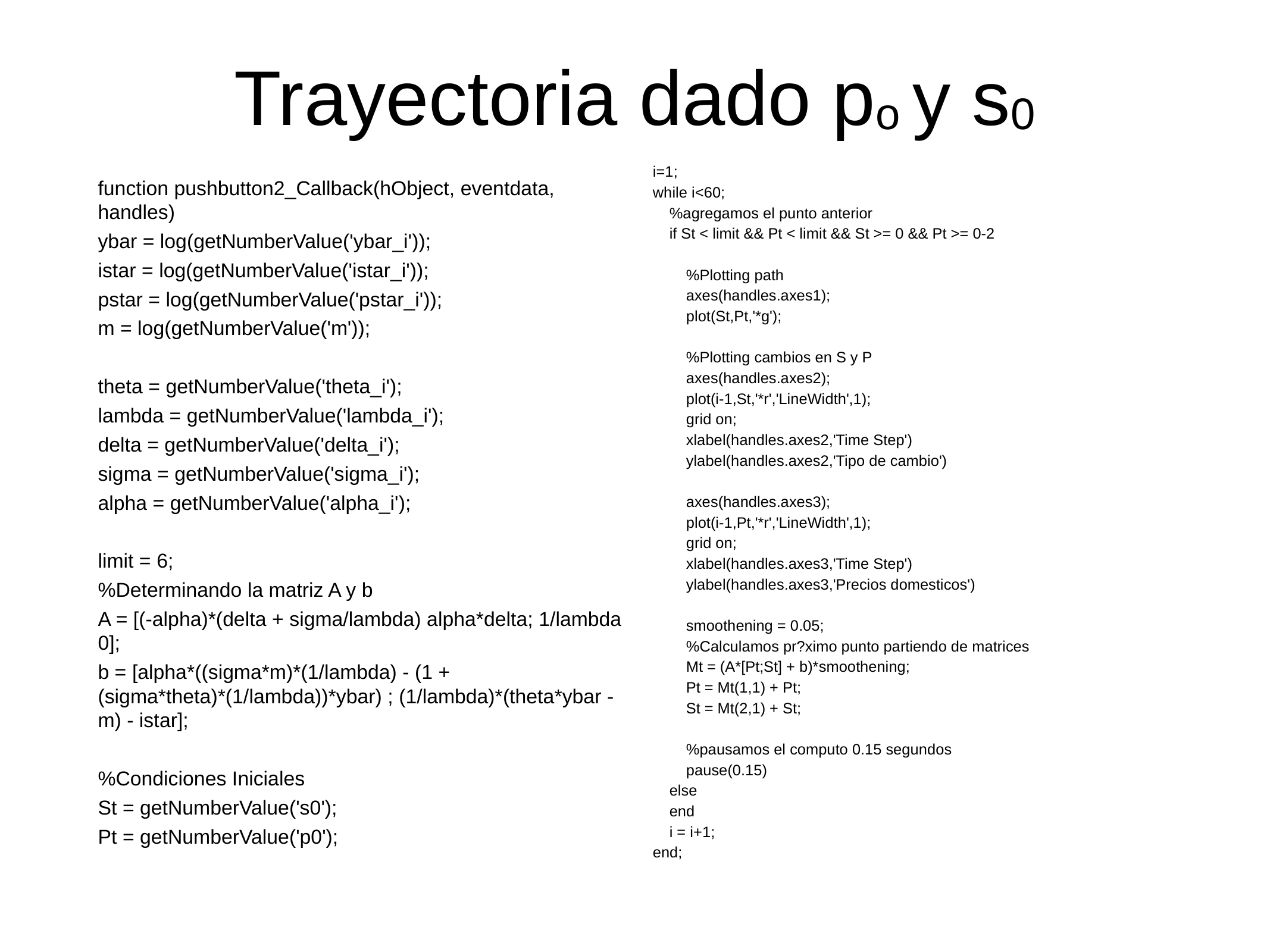

# Trayectoria dado po y s0
function pushbutton2_Callback(hObject, eventdata, handles)
ybar = log(getNumberValue('ybar_i'));
istar = log(getNumberValue('istar_i'));
pstar = log(getNumberValue('pstar_i'));
m = log(getNumberValue('m'));

theta = getNumberValue('theta_i');
lambda = getNumberValue('lambda_i');
delta = getNumberValue('delta_i');
sigma = getNumberValue('sigma_i');
alpha = getNumberValue('alpha_i');

limit = 6;
%Determinando la matriz A y b
A = [(-alpha)*(delta + sigma/lambda) alpha*delta; 1/lambda 0];
b = [alpha*((sigma*m)*(1/lambda) - (1 + (sigma*theta)*(1/lambda))*ybar) ; (1/lambda)*(theta*ybar - m) - istar];

%Condiciones Iniciales
St = getNumberValue('s0');
Pt = getNumberValue('p0');
i=1;
while i<60;
    %agregamos el punto anterior
    if St < limit && Pt < limit && St >= 0 && Pt >= 0-2

        %Plotting path
        axes(handles.axes1);
        plot(St,Pt,'*g');

        %Plotting cambios en S y P
        axes(handles.axes2);
        plot(i-1,St,'*r','LineWidth',1);
        grid on;
        xlabel(handles.axes2,'Time Step')
        ylabel(handles.axes2,'Tipo de cambio')

        axes(handles.axes3);
        plot(i-1,Pt,'*r','LineWidth',1);
        grid on;
        xlabel(handles.axes3,'Time Step')
        ylabel(handles.axes3,'Precios domesticos')

        smoothening = 0.05;
        %Calculamos pr?ximo punto partiendo de matrices
        Mt = (A*[Pt;St] + b)*smoothening;
        Pt = Mt(1,1) + Pt;
        St = Mt(2,1) + St;

        %pausamos el computo 0.15 segundos
        pause(0.15)
    else
    end
    i = i+1;
end;